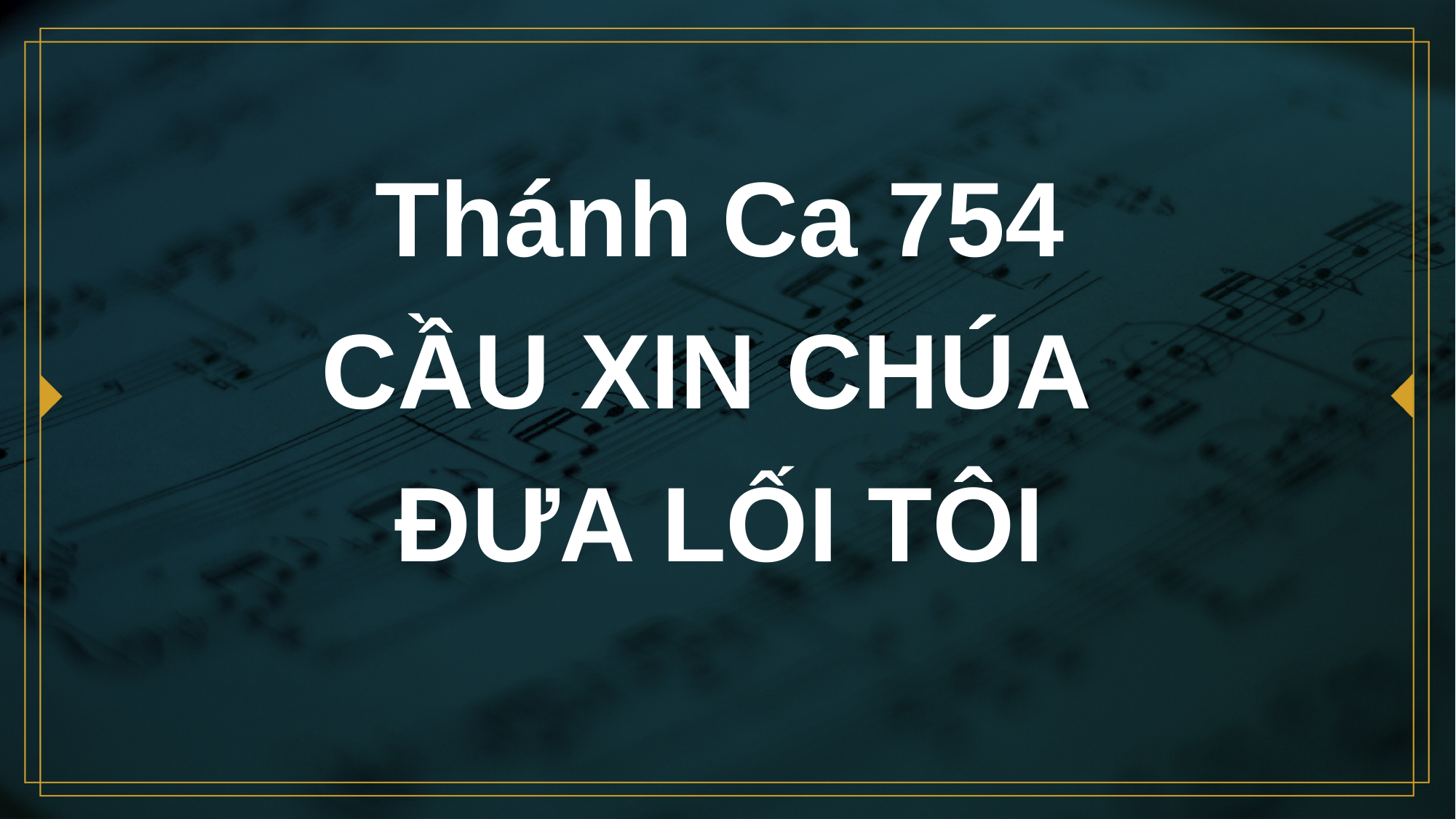

# Thánh Ca 754 CẦU XIN CHÚA ÐƯA LỐI TÔI